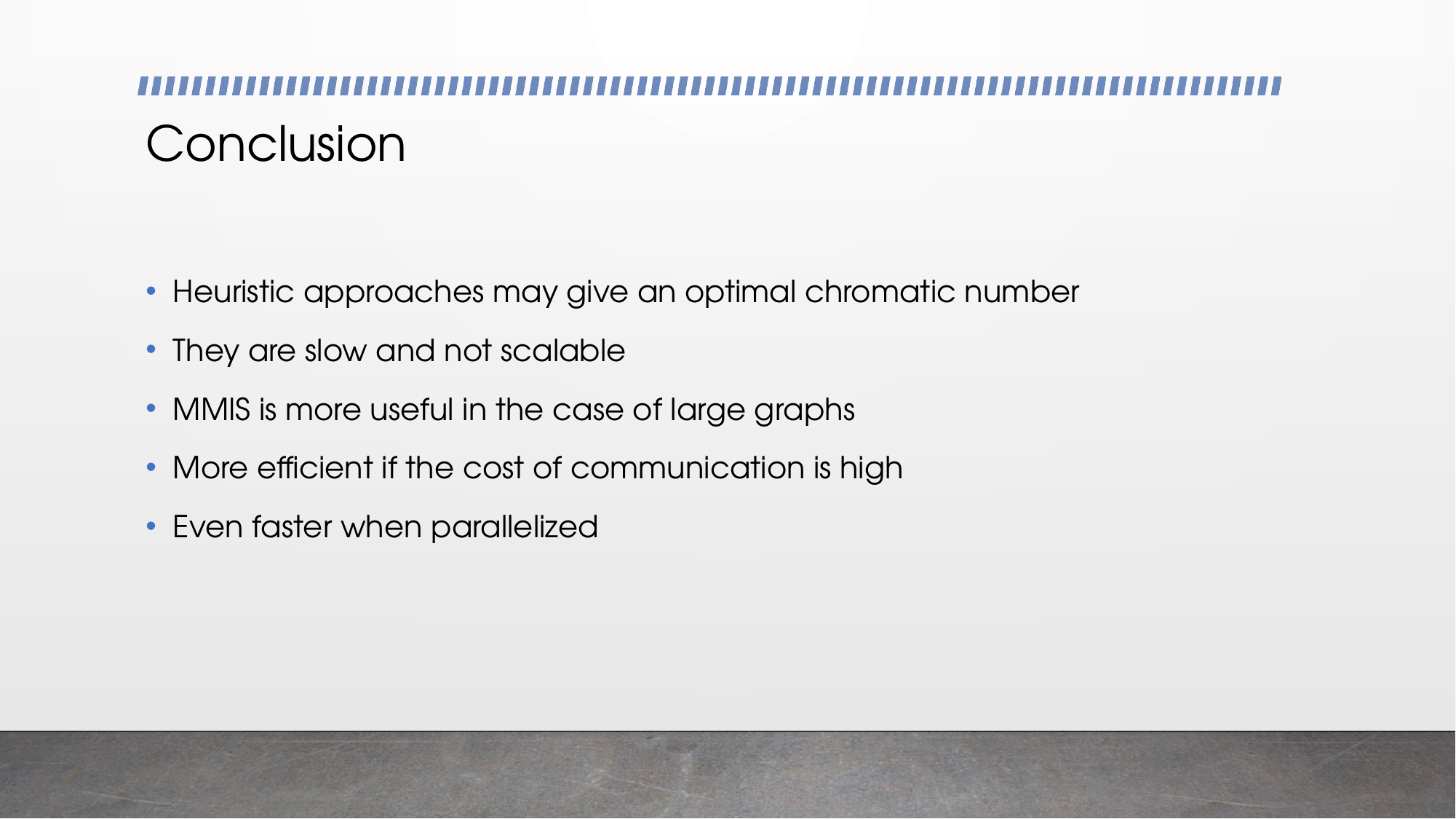

# Conclusion
Heuristic approaches may give an optimal chromatic number
They are slow and not scalable
MMIS is more useful in the case of large graphs
More efficient if the cost of communication is high
Even faster when parallelized